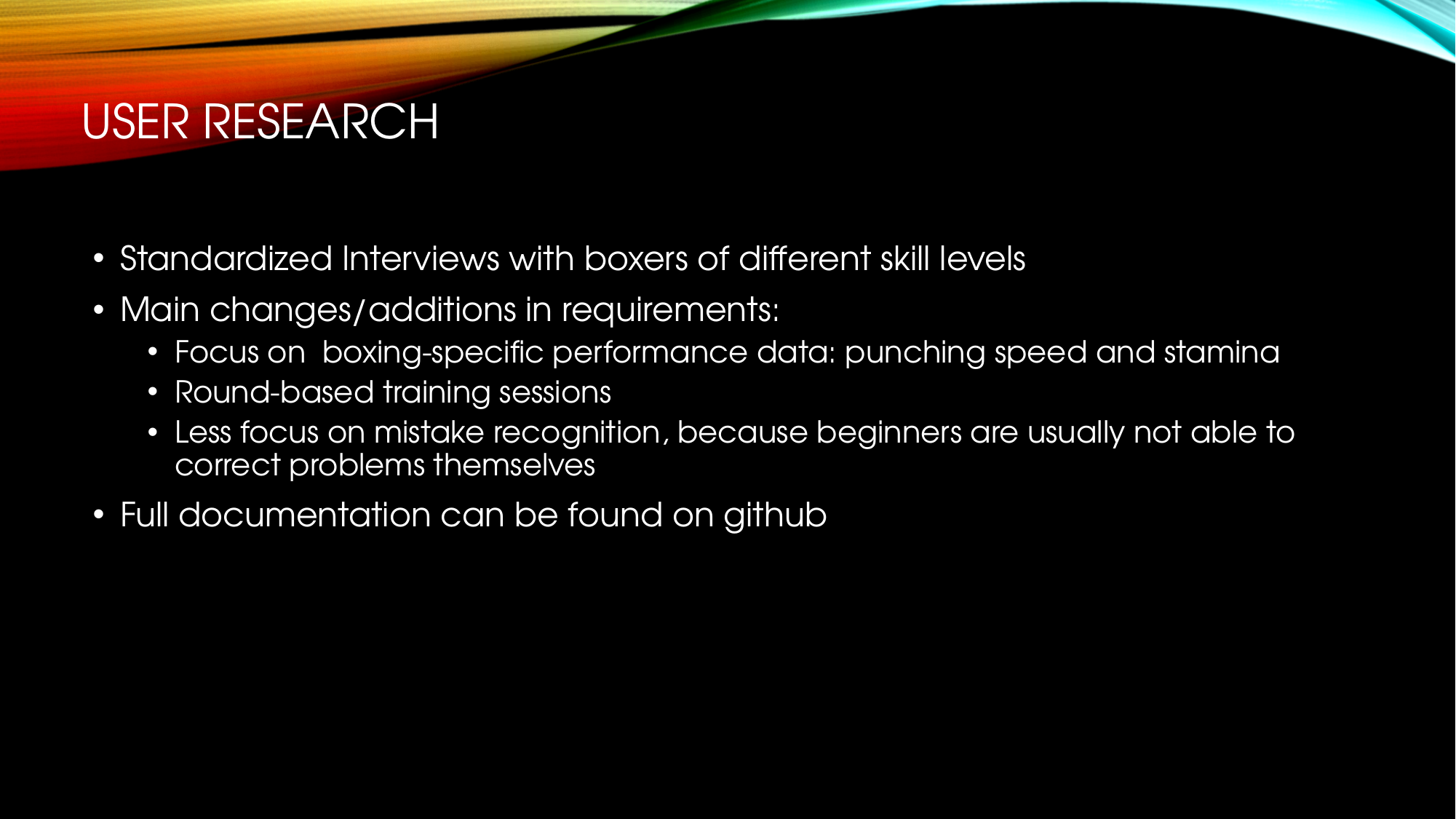

# User research
Standardized Interviews with boxers of different skill levels
Main changes/additions in requirements:
Focus on  boxing-specific performance data: punching speed and stamina
Round-based training sessions
Less focus on mistake recognition, because beginners are usually not able to correct problems themselves
Full documentation can be found on github